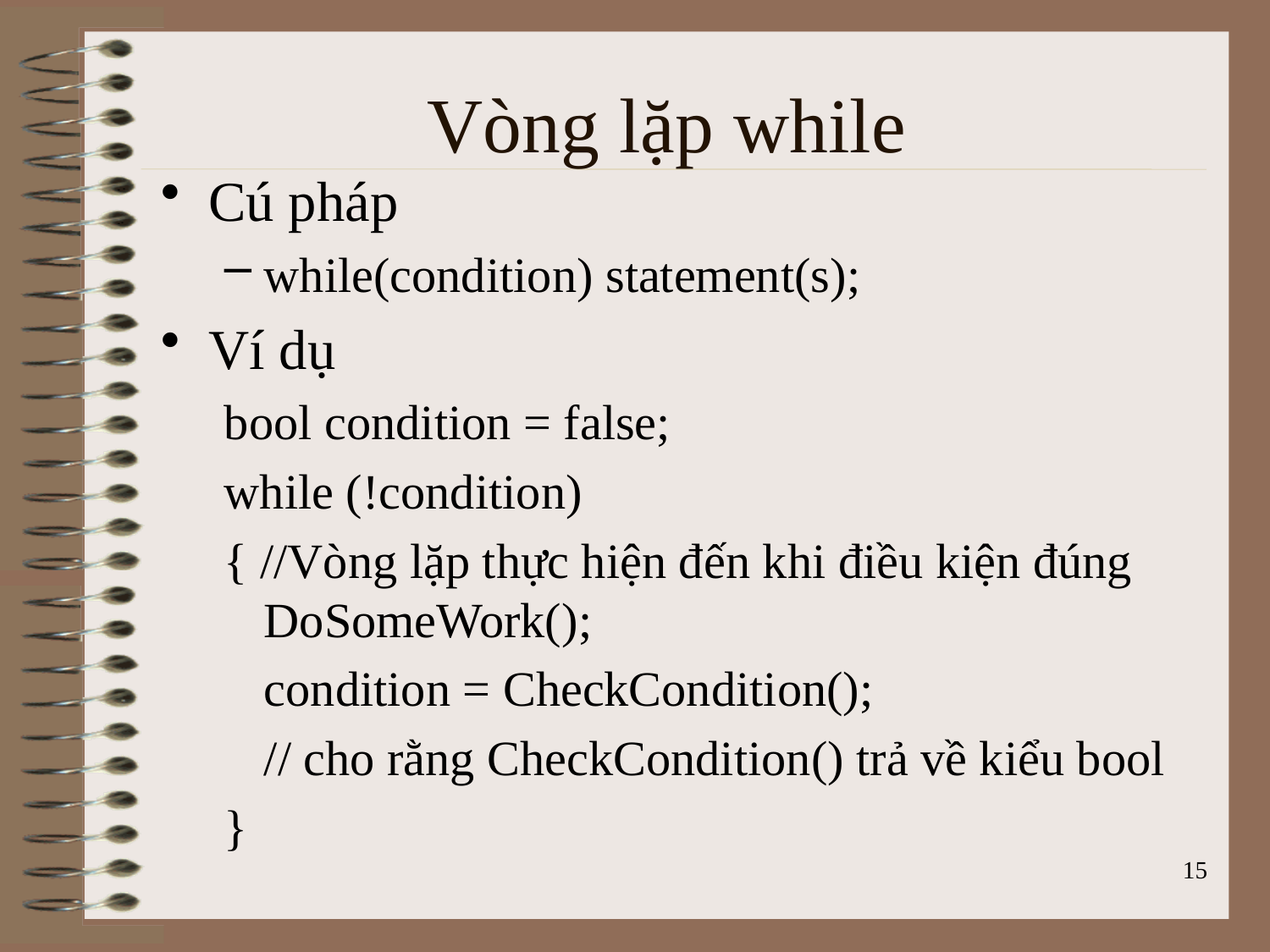

# Vòng lặp while
Cú pháp
while(condition) statement(s);
Ví dụ
bool condition = false;
while (!condition)
{ //Vòng lặp thực hiện đến khi điều kiện đúng DoSomeWork();
	condition = CheckCondition();
	// cho rằng CheckCondition() trả về kiểu bool
}
15